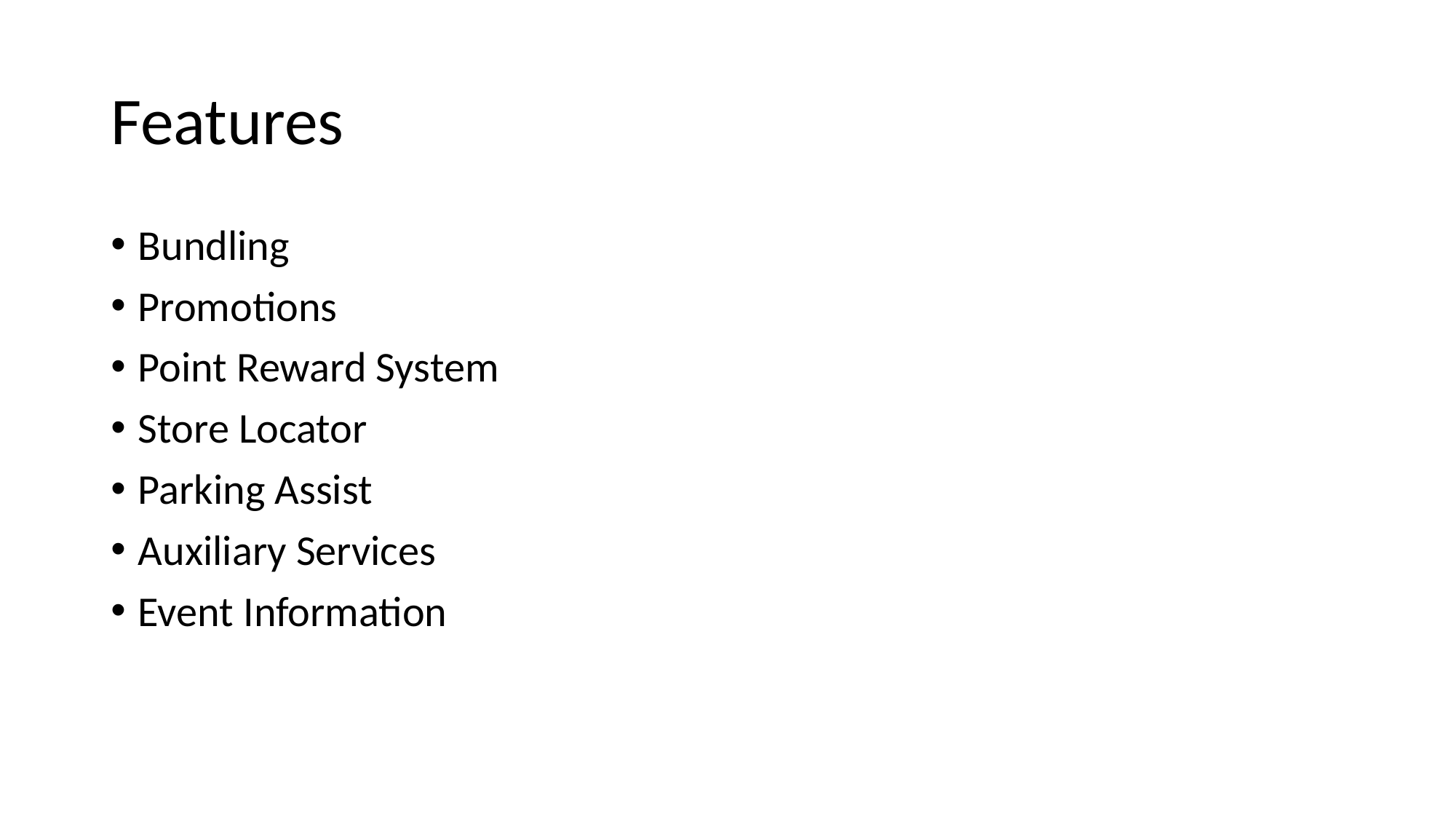

# Features
Bundling
Promotions
Point Reward System
Store Locator
Parking Assist
Auxiliary Services
Event Information